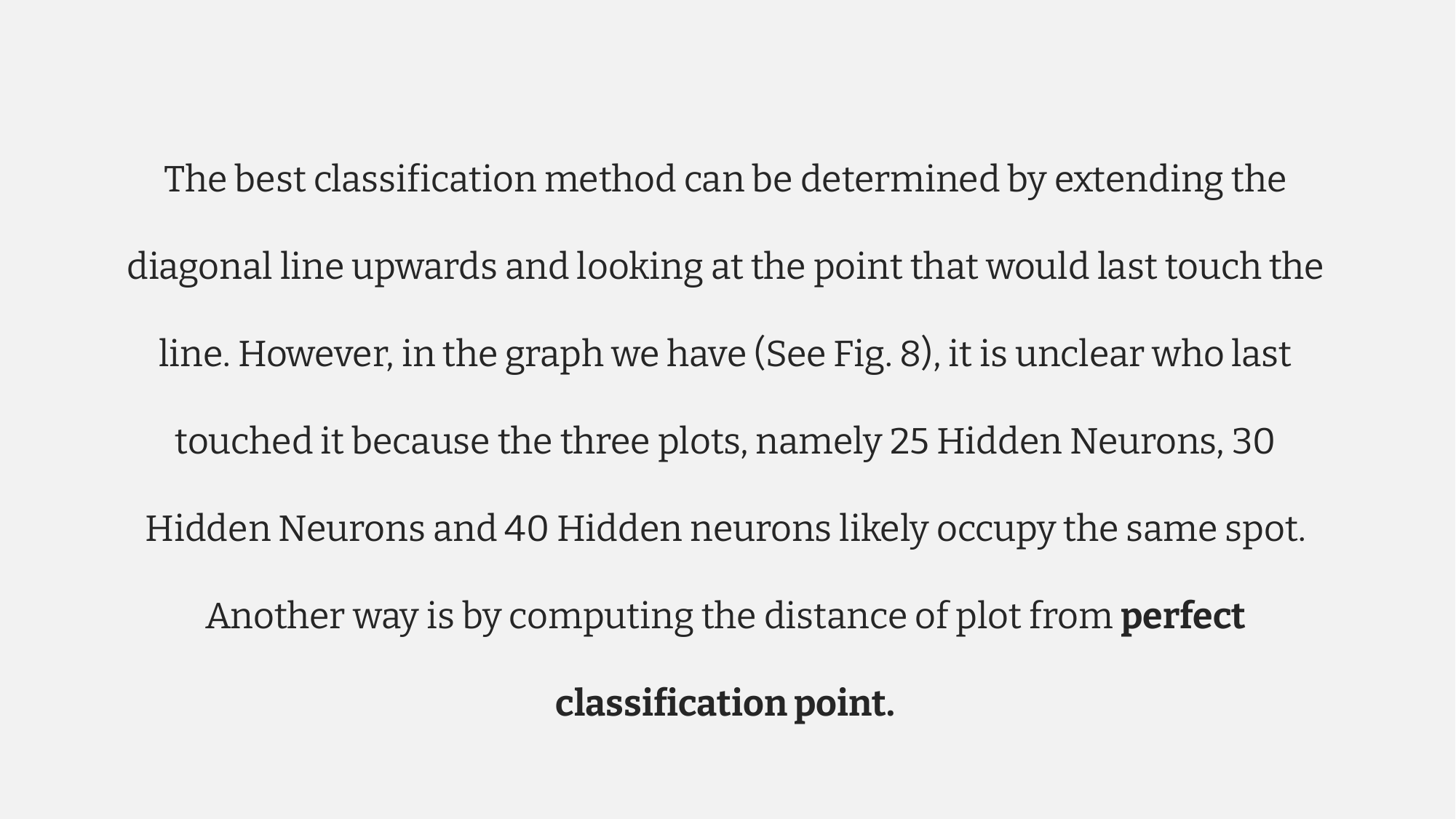

The best classification method can be determined by extending the diagonal line upwards and looking at the point that would last touch the line. However, in the graph we have (See Fig. 8), it is unclear who last touched it because the three plots, namely 25 Hidden Neurons, 30 Hidden Neurons and 40 Hidden neurons likely occupy the same spot. Another way is by computing the distance of plot from perfect classification point.